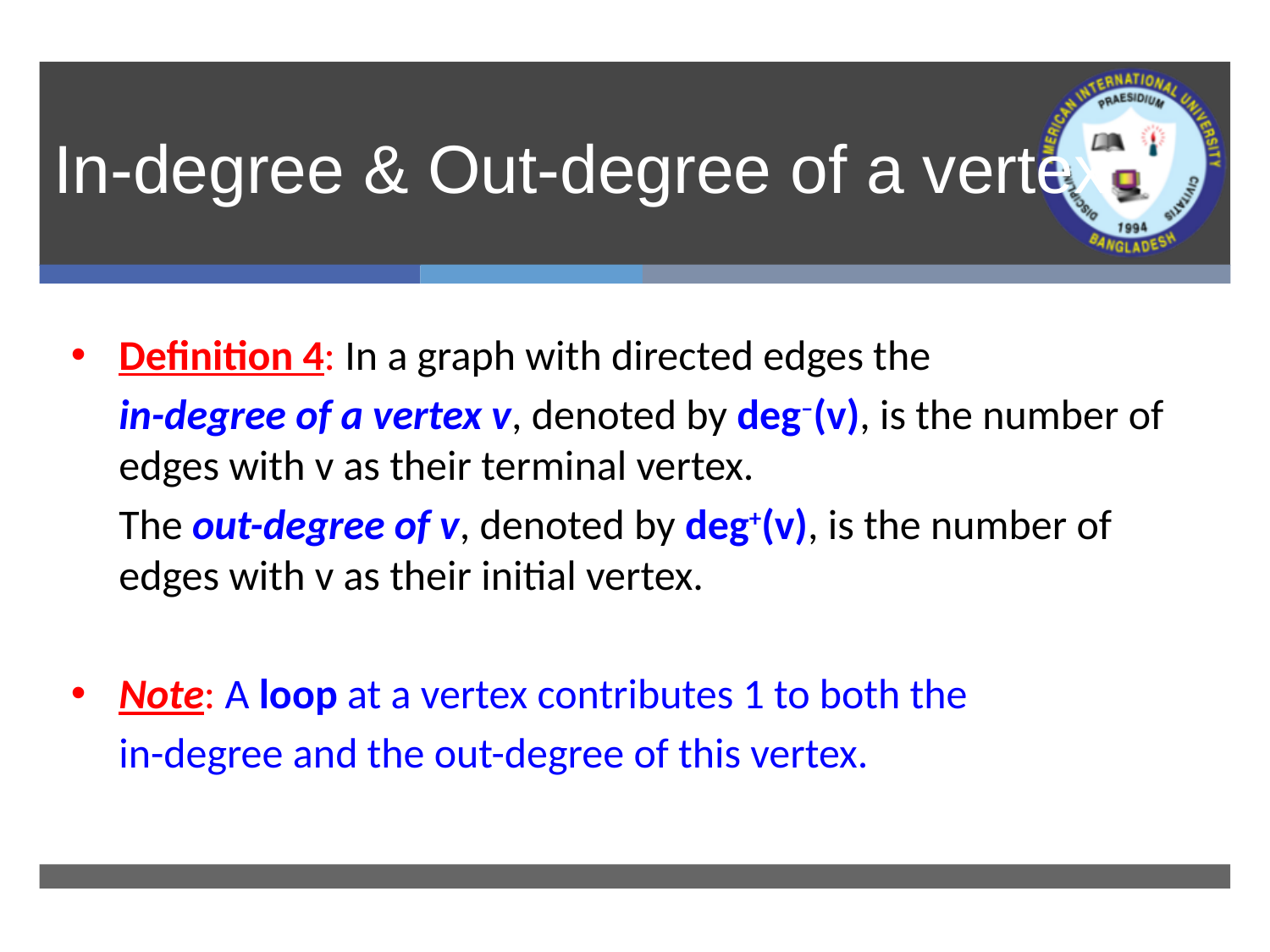

# In-degree & Out-degree of a vertex
Definition 4: In a graph with directed edges the
	in-degree of a vertex v, denoted by deg–(v), is the number of edges with v as their terminal vertex.
	The out-degree of v, denoted by deg+(v), is the number of edges with v as their initial vertex.

Note: A loop at a vertex contributes 1 to both the
	in-degree and the out-degree of this vertex.